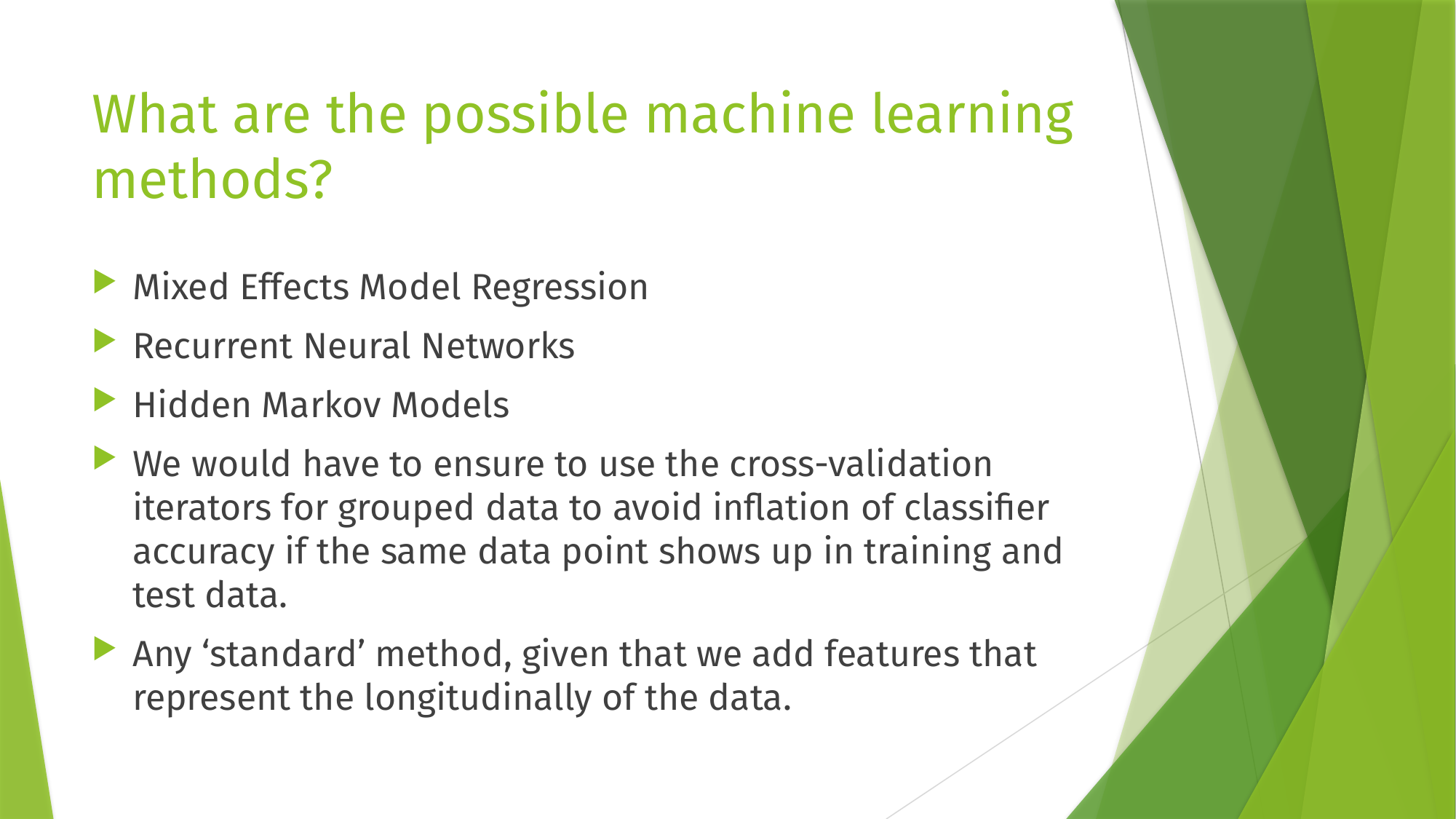

# What are the possible machine learning methods?
Mixed Effects Model Regression
Recurrent Neural Networks
Hidden Markov Models
We would have to ensure to use the cross-validation iterators for grouped data to avoid inflation of classifier accuracy if the same data point shows up in training and test data.
Any ‘standard’ method, given that we add features that represent the longitudinally of the data.